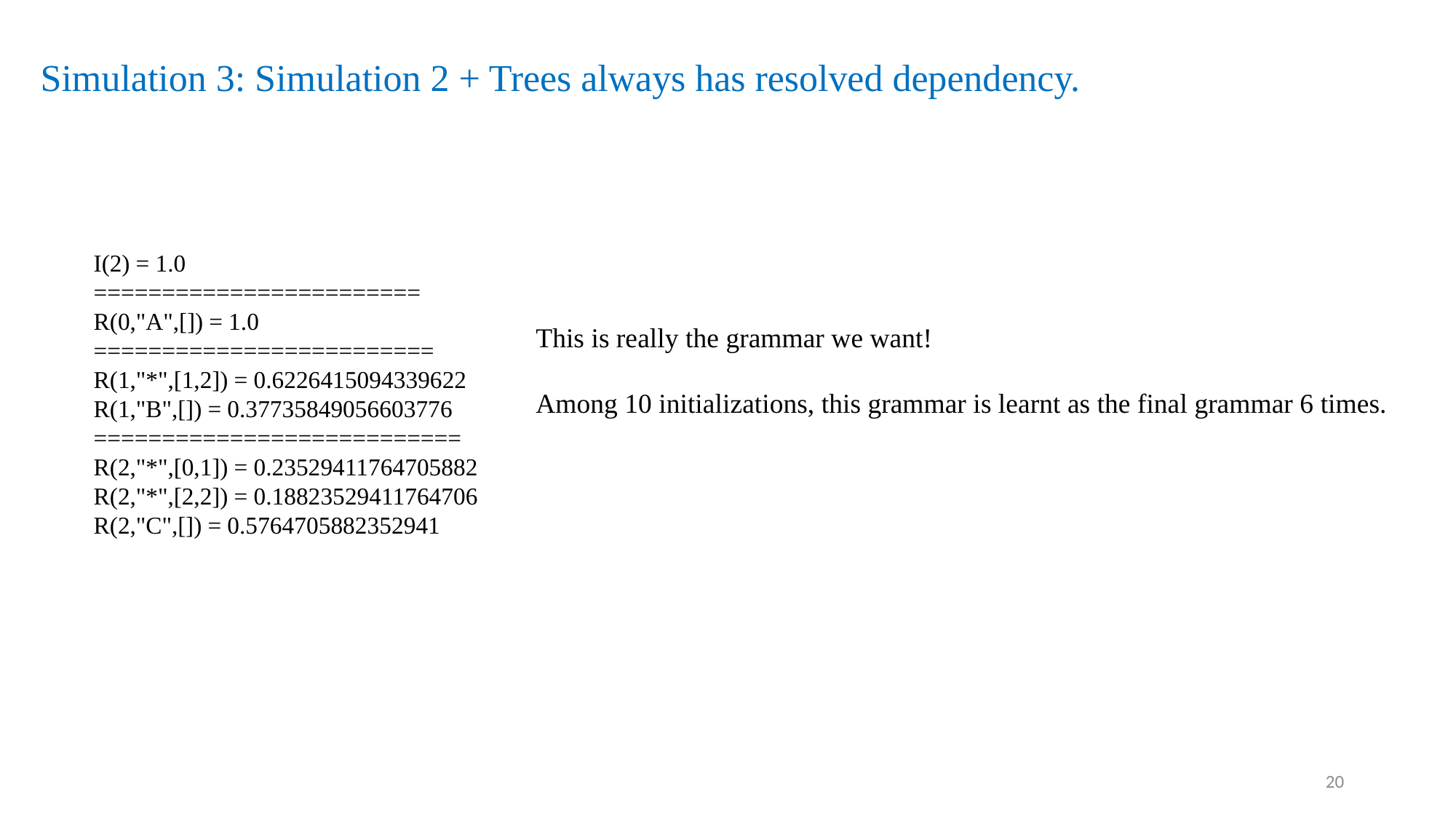

# Simulation 3: Simulation 2 + Trees always has resolved dependency.

I(2) = 1.0
========================
R(0,"A",[]) = 1.0
=========================
R(1,"*",[1,2]) = 0.6226415094339622
R(1,"B",[]) = 0.37735849056603776
===========================
R(2,"*",[0,1]) = 0.23529411764705882
R(2,"*",[2,2]) = 0.18823529411764706
R(2,"C",[]) = 0.5764705882352941

This is really the grammar we want!

Among 10 initializations, this grammar is learnt as the final grammar 6 times.
20